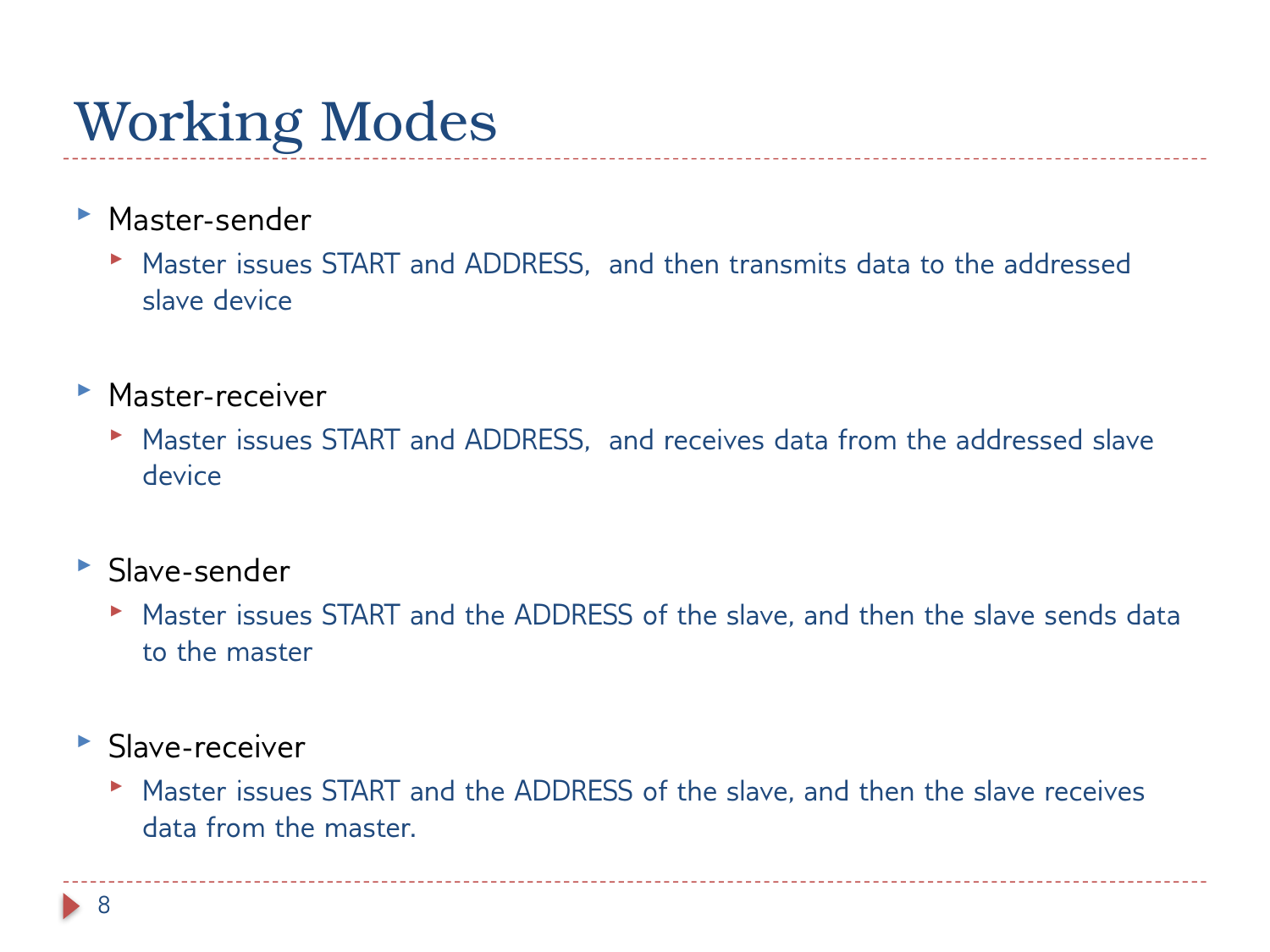

# Working Modes
Master-sender
Master issues START and ADDRESS,  and then transmits data to the addressed slave device

Master-receiver
Master issues START and ADDRESS,  and receives data from the addressed slave device

Slave-sender
Master issues START and the ADDRESS of the slave, and then the slave sends data to the master

Slave-receiver
Master issues START and the ADDRESS of the slave, and then the slave receives data from the master.
8